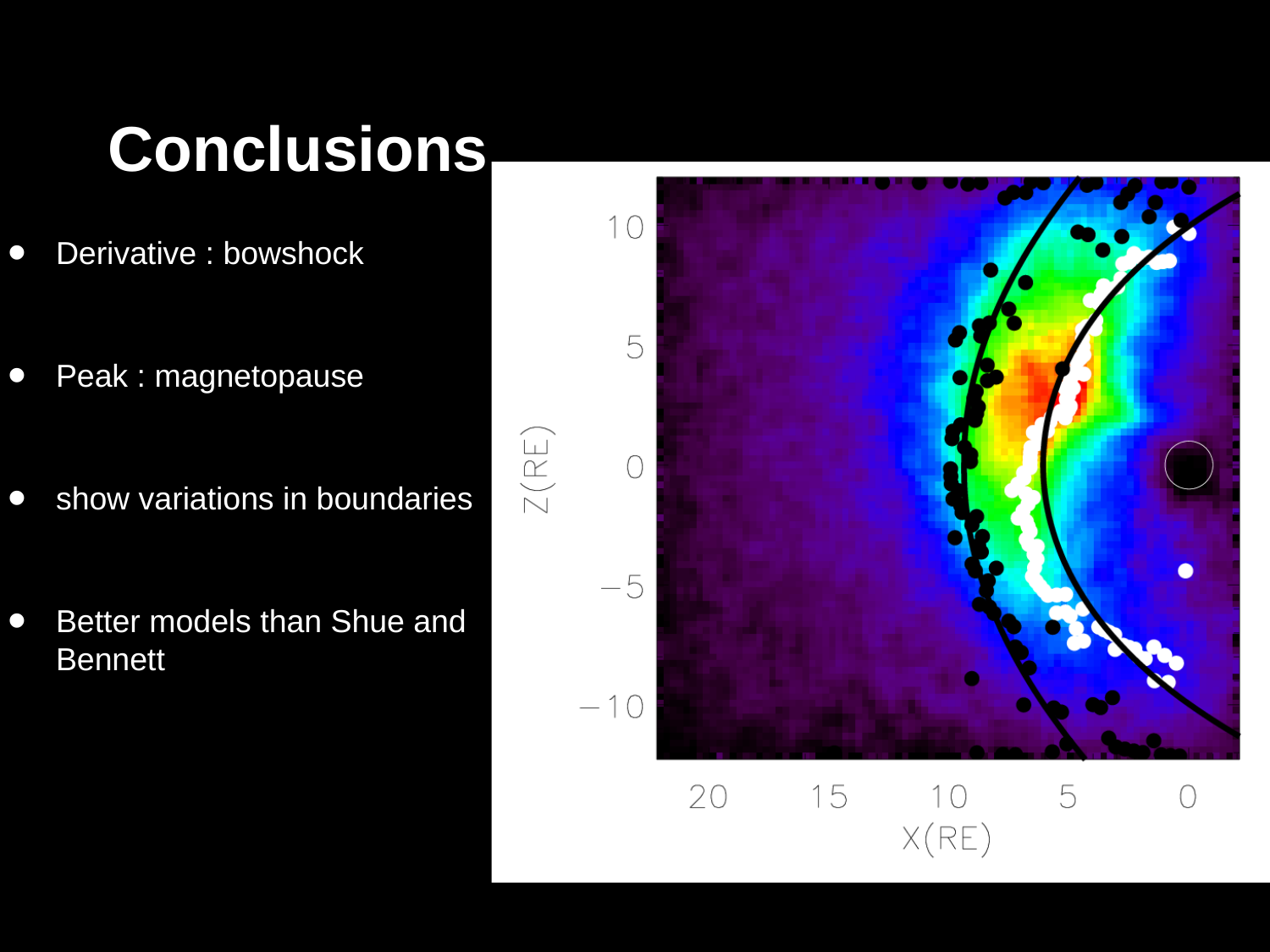

# Conclusions

Derivative : bowshock

Peak : magnetopause

show variations in boundaries

Better models than Shue and Bennett